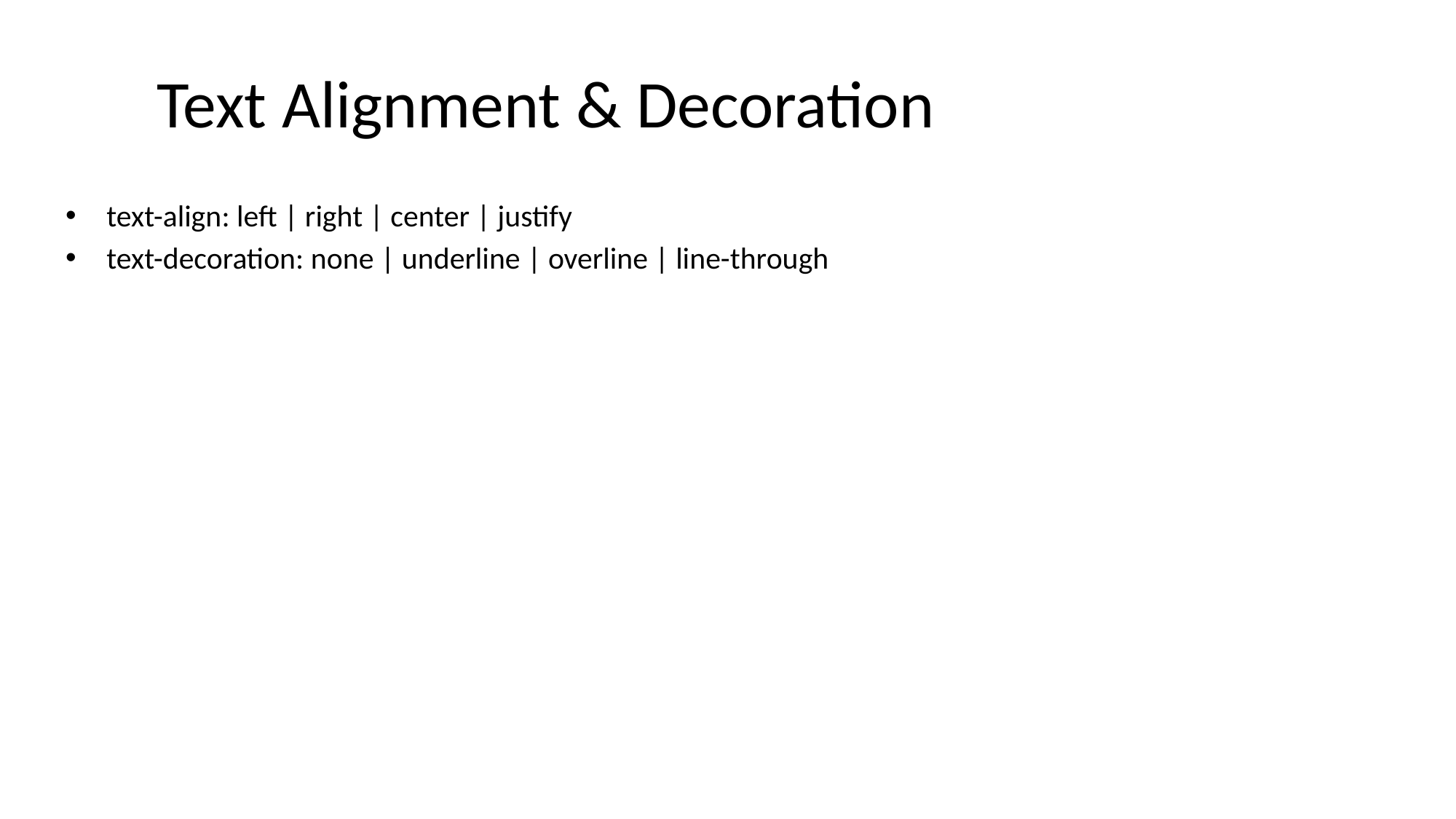

# Text Alignment & Decoration
text-align: left | right | center | justify
text-decoration: none | underline | overline | line-through